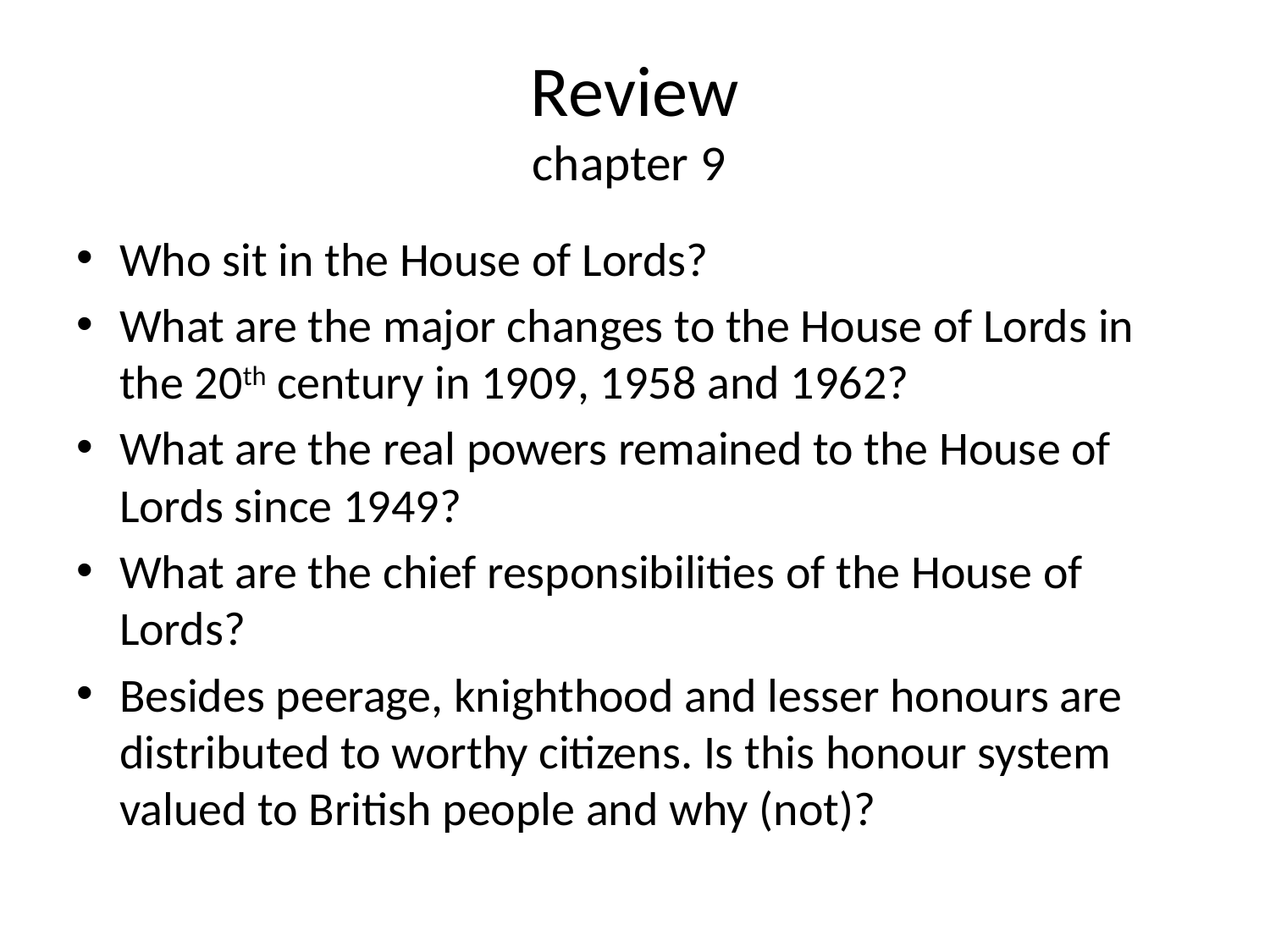

# Review chapter 9
Who sit in the House of Lords?
What are the major changes to the House of Lords in the 20th century in 1909, 1958 and 1962?
What are the real powers remained to the House of Lords since 1949?
What are the chief responsibilities of the House of Lords?
Besides peerage, knighthood and lesser honours are distributed to worthy citizens. Is this honour system valued to British people and why (not)?